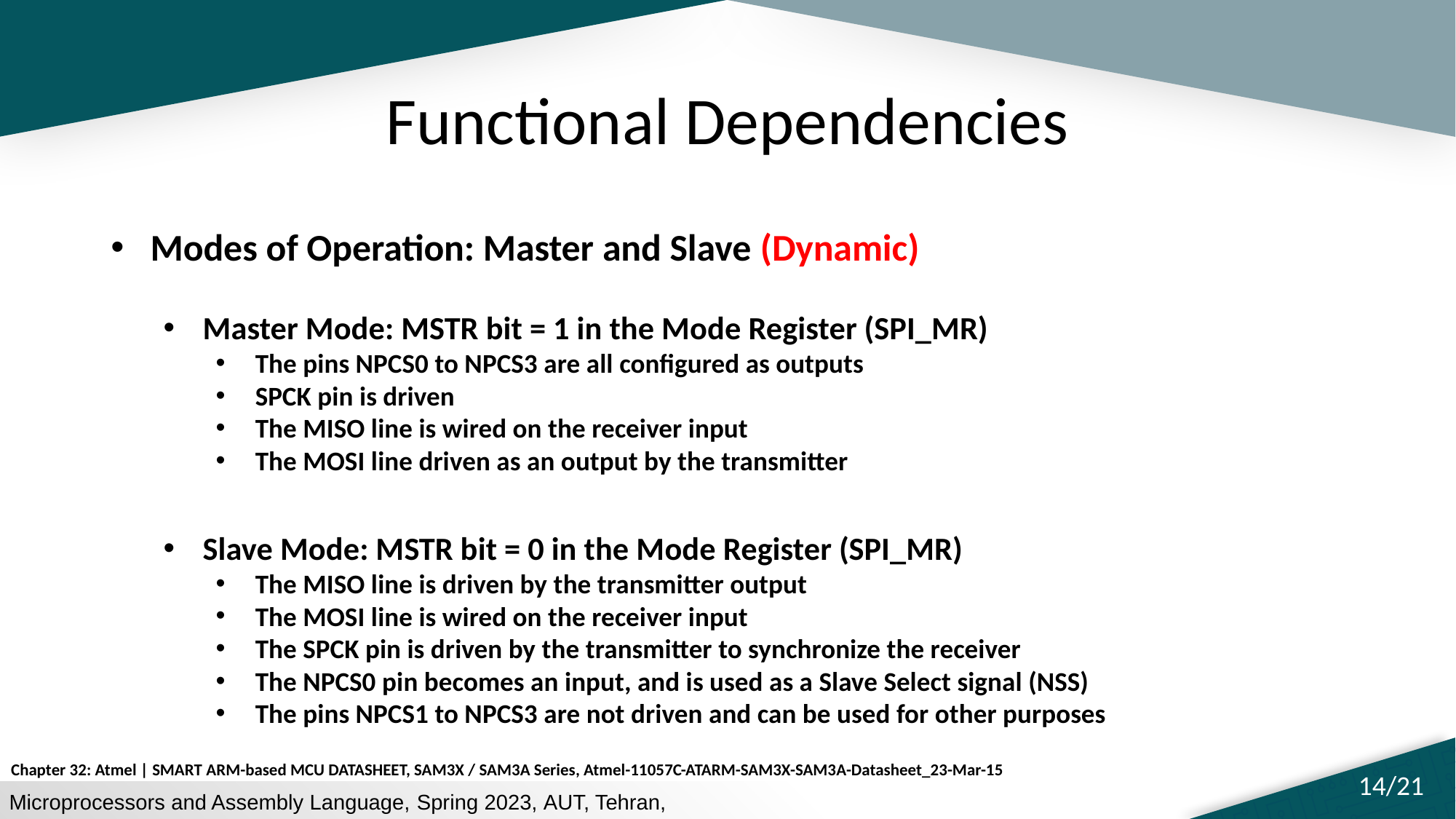

# Functional Dependencies
Modes of Operation: Master and Slave (Dynamic)

Master Mode: MSTR bit = 1 in the Mode Register (SPI_MR)
The pins NPCS0 to NPCS3 are all configured as outputs
SPCK pin is driven
The MISO line is wired on the receiver input
The MOSI line driven as an output by the transmitter

Slave Mode: MSTR bit = 0 in the Mode Register (SPI_MR)
The MISO line is driven by the transmitter output
The MOSI line is wired on the receiver input
The SPCK pin is driven by the transmitter to synchronize the receiver
The NPCS0 pin becomes an input, and is used as a Slave Select signal (NSS)
The pins NPCS1 to NPCS3 are not driven and can be used for other purposes

Chapter 32: Atmel | SMART ARM-based MCU DATASHEET, SAM3X / SAM3A Series, Atmel-11057C-ATARM-SAM3X-SAM3A-Datasheet_23-Mar-15
14/21